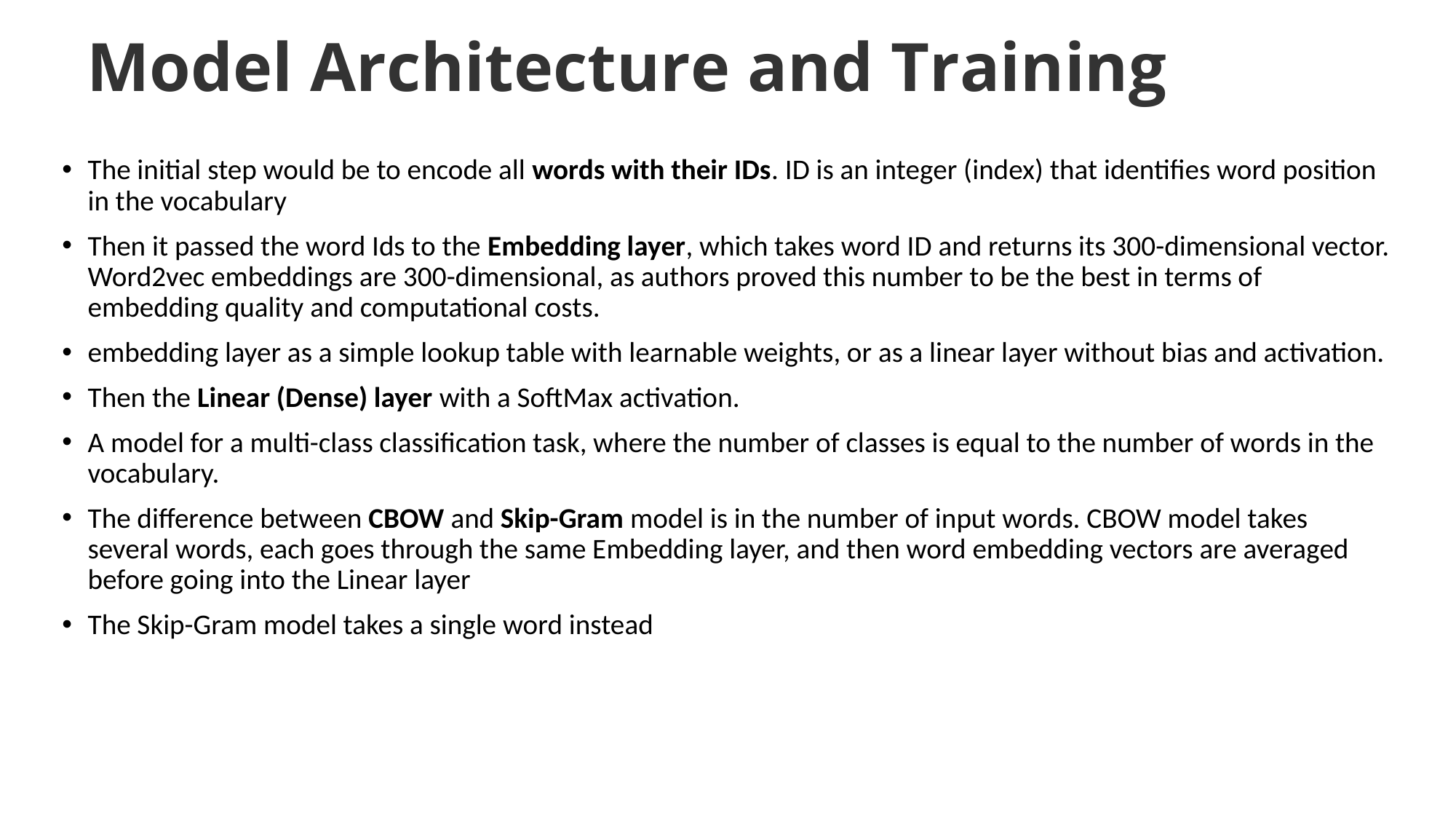

# Model Architecture and Training
The initial step would be to encode all words with their IDs. ID is an integer (index) that identifies word position in the vocabulary
Then it passed the word Ids to the Embedding layer, which takes word ID and returns its 300-dimensional vector. Word2vec embeddings are 300-dimensional, as authors proved this number to be the best in terms of embedding quality and computational costs.
embedding layer as a simple lookup table with learnable weights, or as a linear layer without bias and activation.
Then the Linear (Dense) layer with a SoftMax activation.
A model for a multi-class classification task, where the number of classes is equal to the number of words in the vocabulary.
The difference between CBOW and Skip-Gram model is in the number of input words. CBOW model takes several words, each goes through the same Embedding layer, and then word embedding vectors are averaged before going into the Linear layer
The Skip-Gram model takes a single word instead